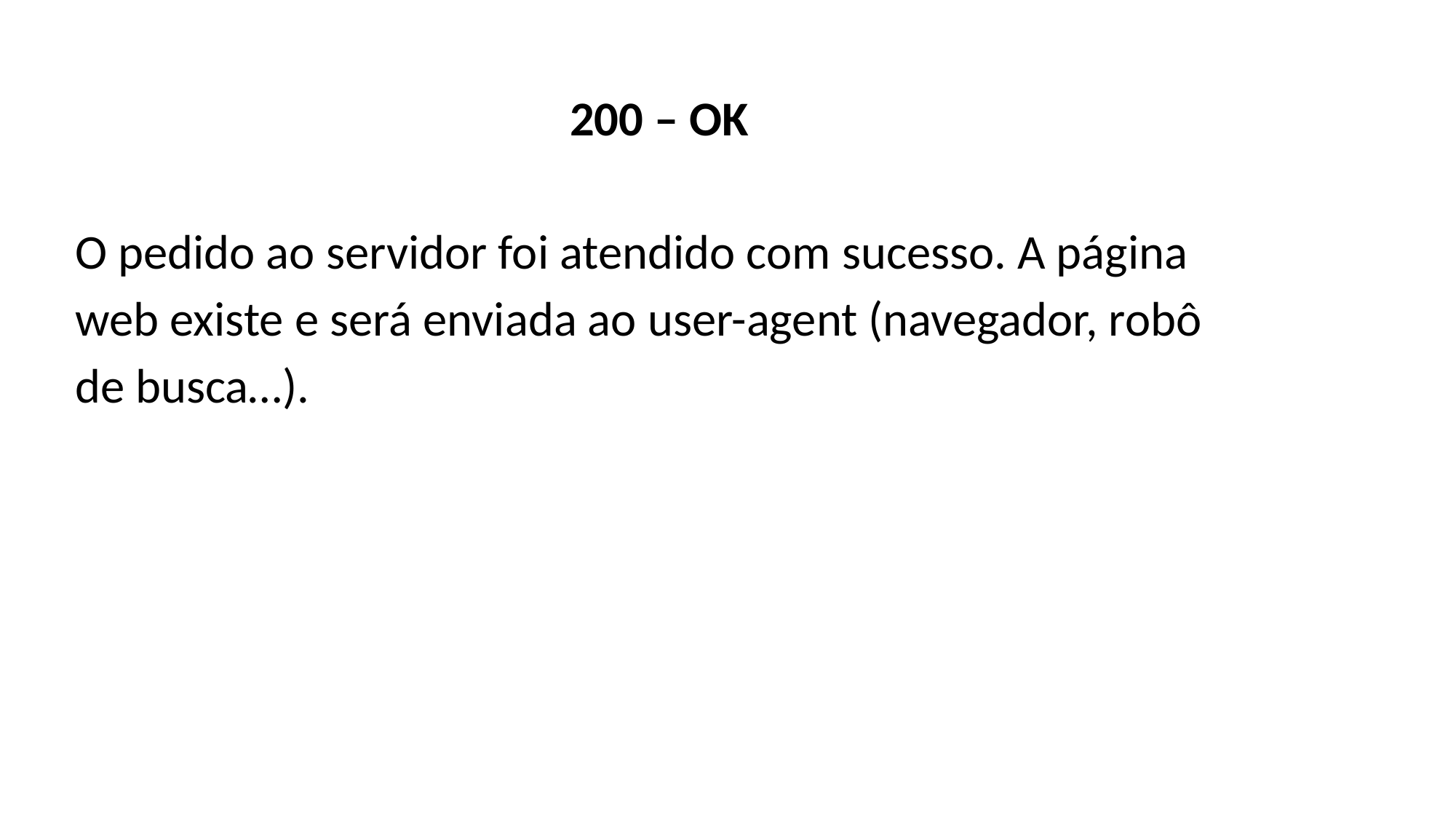

200 – OK

O pedido ao servidor foi atendido com sucesso. A página web existe e será enviada ao user-agent (navegador, robô de busca…).